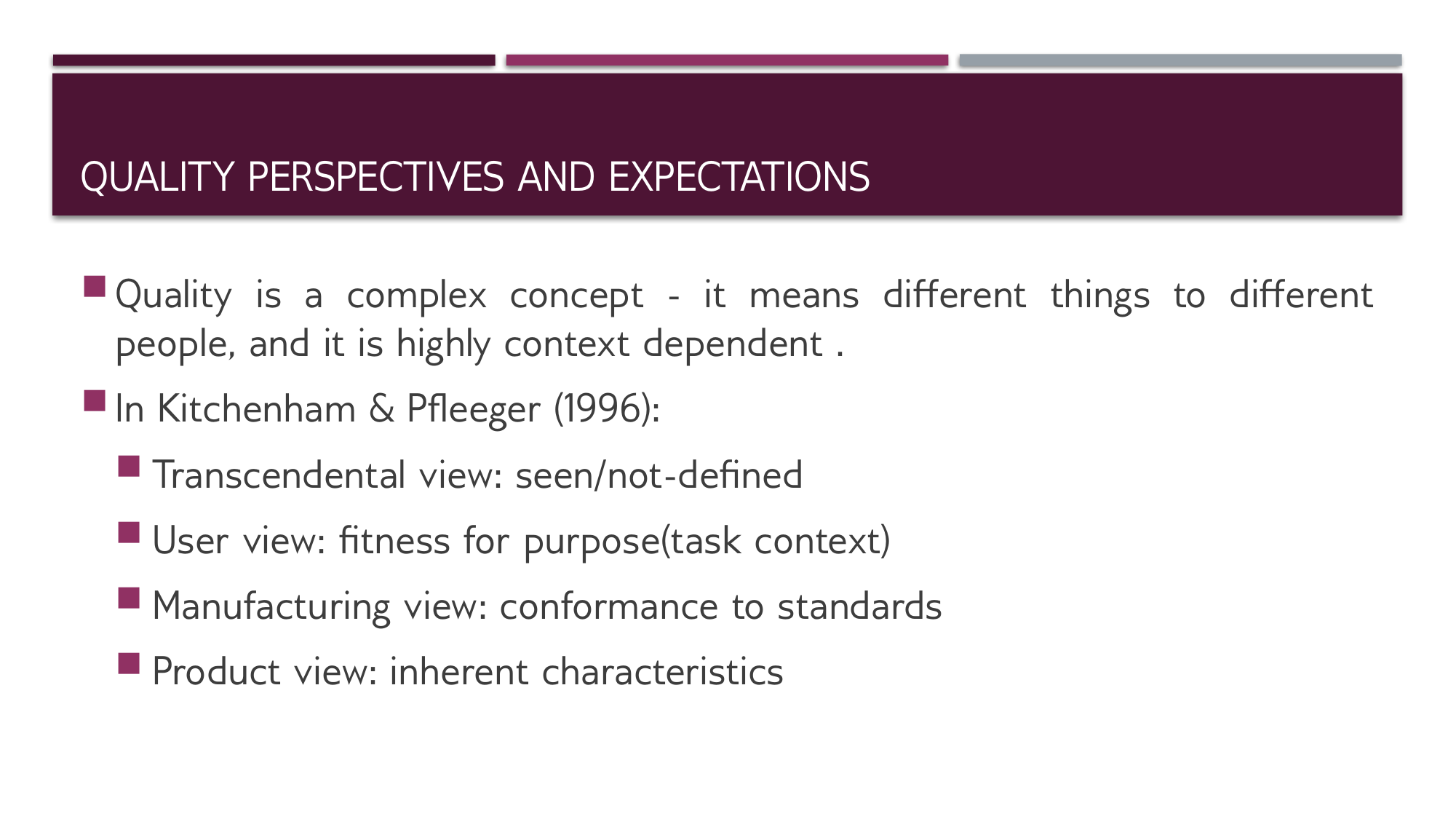

# Quality Perspectives and Expectations
Quality is a complex concept - it means different things to different people, and it is highly context dependent .
In Kitchenham & Pfleeger (1996):
Transcendental view: seen/not-defined
User view: fitness for purpose(task context)
Manufacturing view: conformance to standards
Product view: inherent characteristics